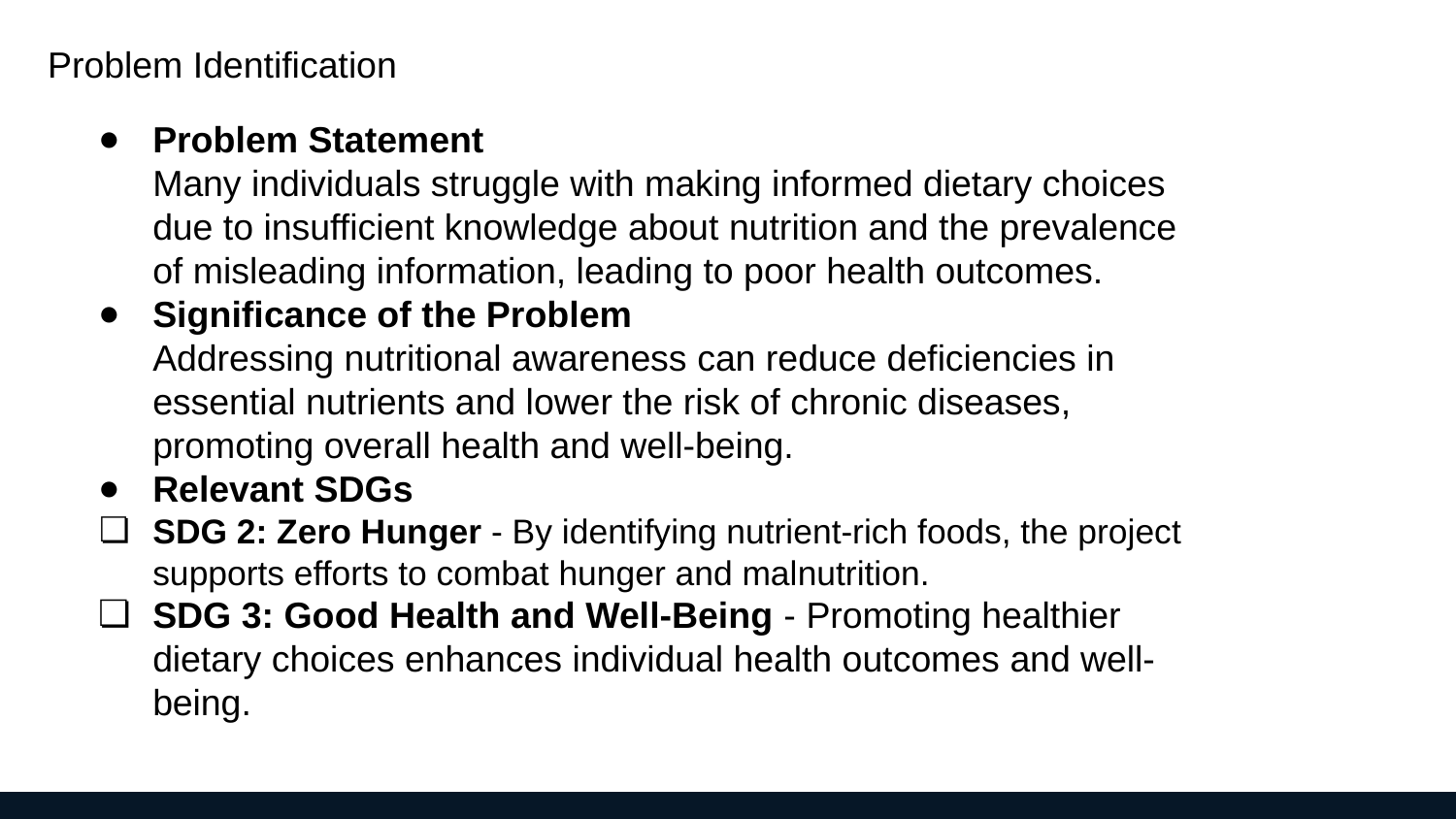

Problem Identification
Problem Statement
Many individuals struggle with making informed dietary choices due to insufficient knowledge about nutrition and the prevalence of misleading information, leading to poor health outcomes.
Significance of the Problem
Addressing nutritional awareness can reduce deficiencies in essential nutrients and lower the risk of chronic diseases, promoting overall health and well-being.
Relevant SDGs
SDG 2: Zero Hunger - By identifying nutrient-rich foods, the project supports efforts to combat hunger and malnutrition.
SDG 3: Good Health and Well-Being - Promoting healthier dietary choices enhances individual health outcomes and well-being.